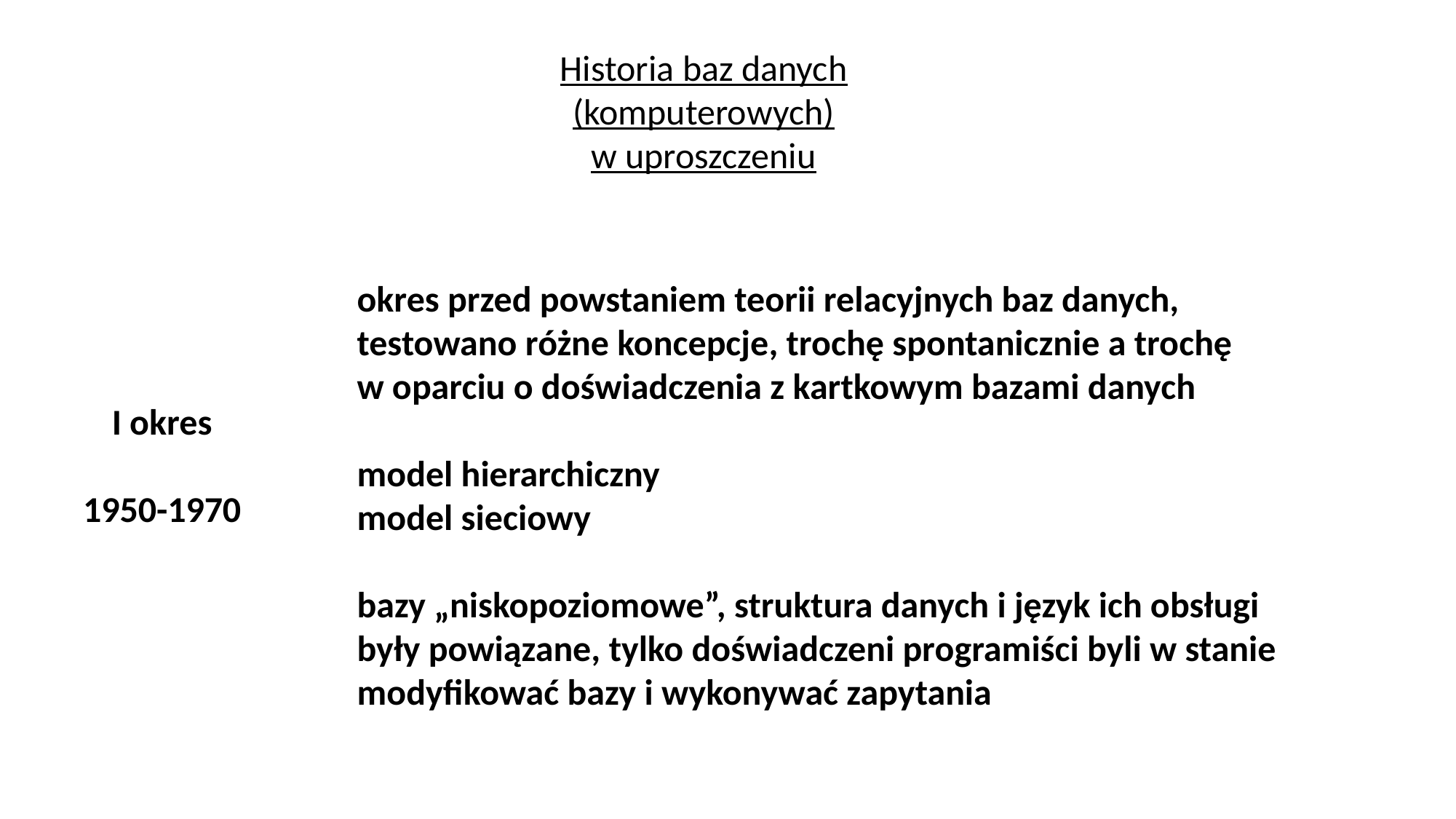

Historia baz danych
(komputerowych)
w uproszczeniu
okres przed powstaniem teorii relacyjnych baz danych,
testowano różne koncepcje, trochę spontanicznie a trochę
w oparciu o doświadczenia z kartkowym bazami danych

model hierarchiczny
model sieciowy

bazy „niskopoziomowe”, struktura danych i język ich obsługi
były powiązane, tylko doświadczeni programiści byli w stanie
modyfikować bazy i wykonywać zapytania
I okres

1950-1970